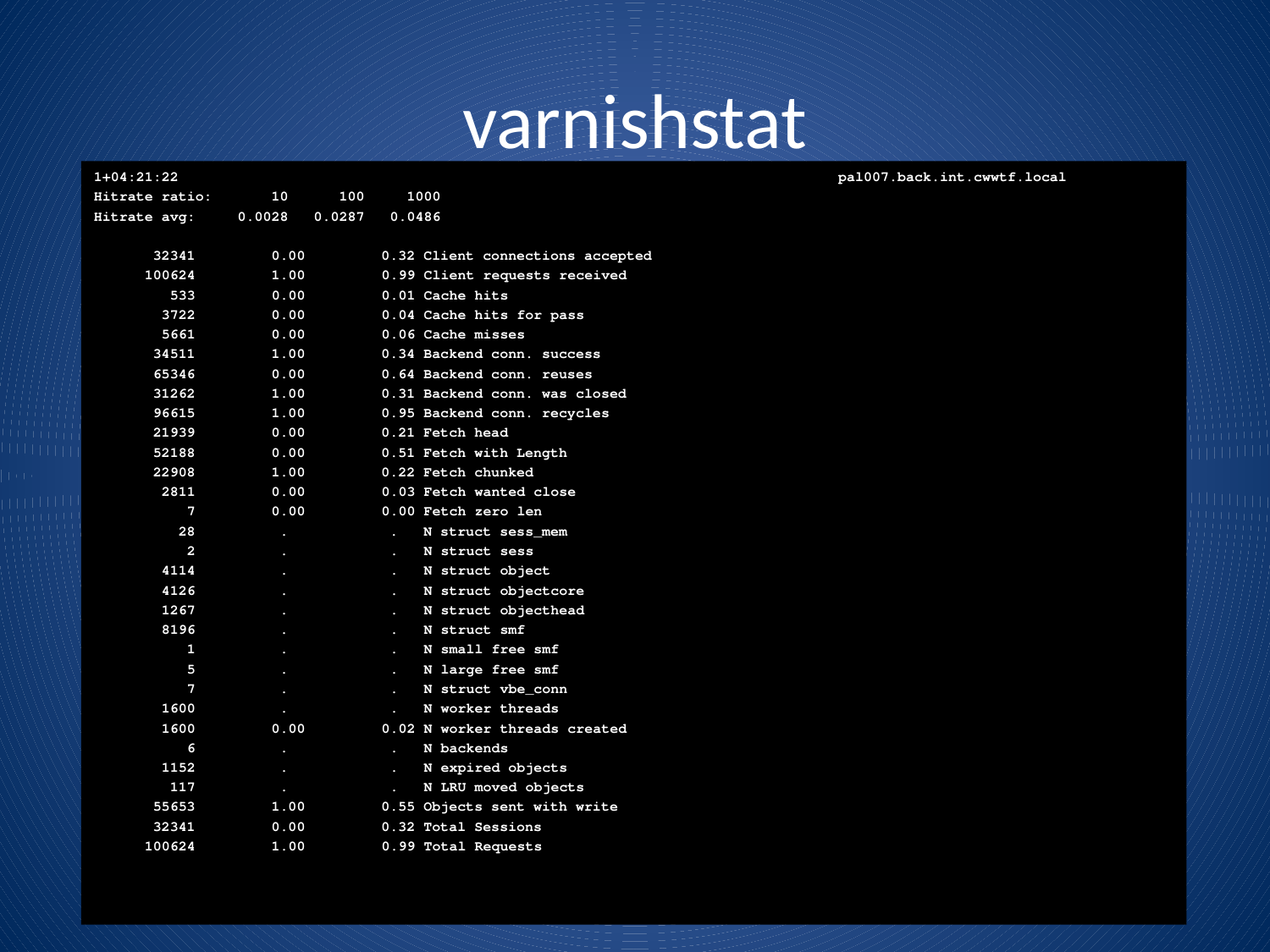

# varnishstat
1+04:21:22                                                                              pal007.back.int.cwwtf.local
Hitrate ratio:       10      100     1000
Hitrate avg:     0.0028   0.0287   0.0486

       32341         0.00         0.32 Client connections accepted
      100624         1.00         0.99 Client requests received
         533         0.00         0.01 Cache hits
        3722         0.00         0.04 Cache hits for pass
        5661         0.00         0.06 Cache misses
       34511         1.00         0.34 Backend conn. success
       65346         0.00         0.64 Backend conn. reuses
       31262         1.00         0.31 Backend conn. was closed
       96615         1.00         0.95 Backend conn. recycles
       21939         0.00         0.21 Fetch head
       52188         0.00         0.51 Fetch with Length
       22908         1.00         0.22 Fetch chunked
        2811         0.00         0.03 Fetch wanted close
           7         0.00         0.00 Fetch zero len
          28          .            .   N struct sess_mem
           2          .            .   N struct sess
        4114          .            .   N struct object
        4126          .            .   N struct objectcore
        1267          .            .   N struct objecthead
        8196          .            .   N struct smf
           1          .            .   N small free smf
           5          .            .   N large free smf
           7          .            .   N struct vbe_conn
        1600          .            .   N worker threads
        1600         0.00         0.02 N worker threads created
           6          .            .   N backends
        1152          .            .   N expired objects
         117          .            .   N LRU moved objects
       55653         1.00         0.55 Objects sent with write
       32341         0.00         0.32 Total Sessions
      100624         1.00         0.99 Total Requests